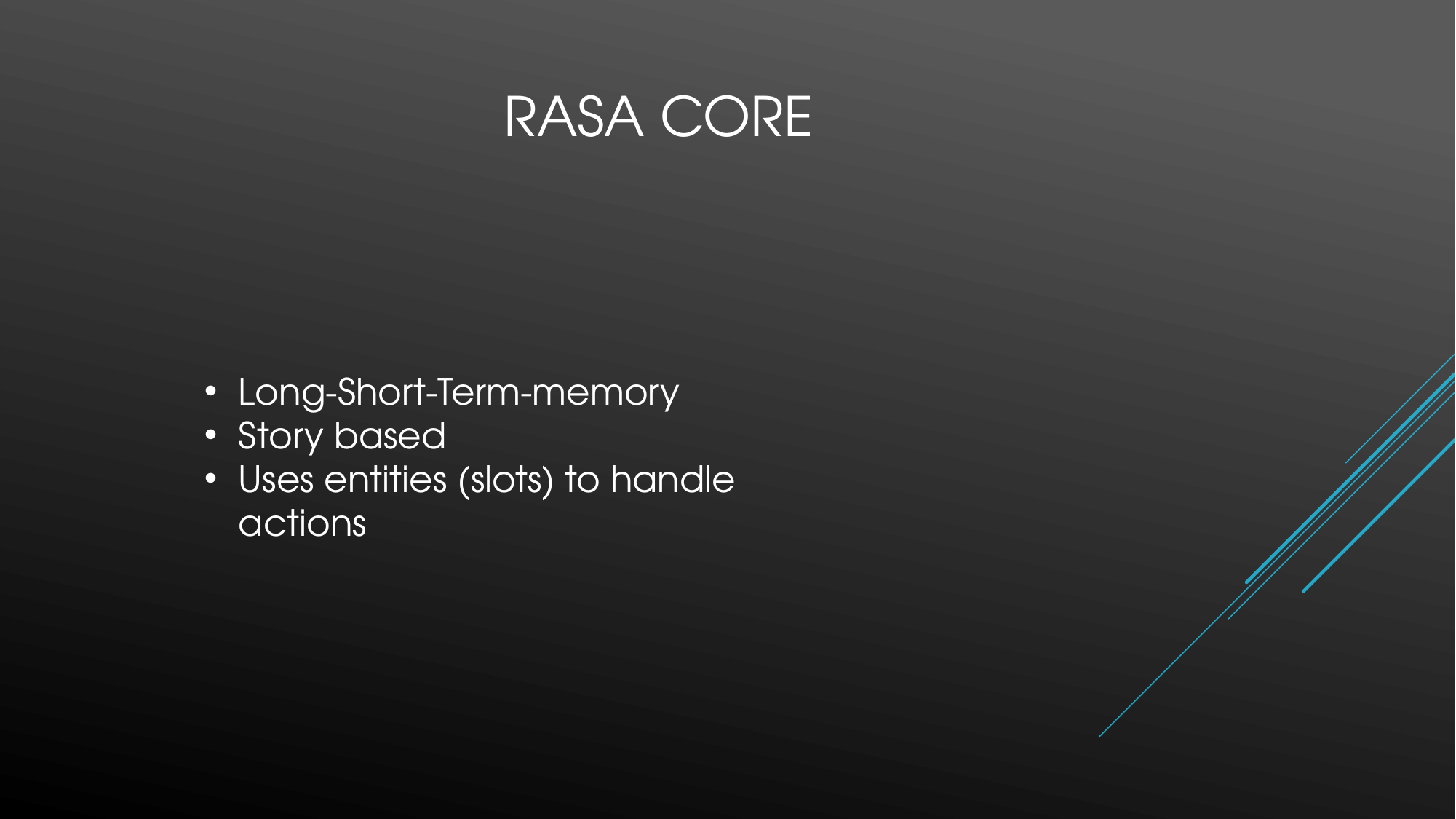

# Rasa Core
Long-Short-Term-memory
Story based
Uses entities (slots) to handle actions